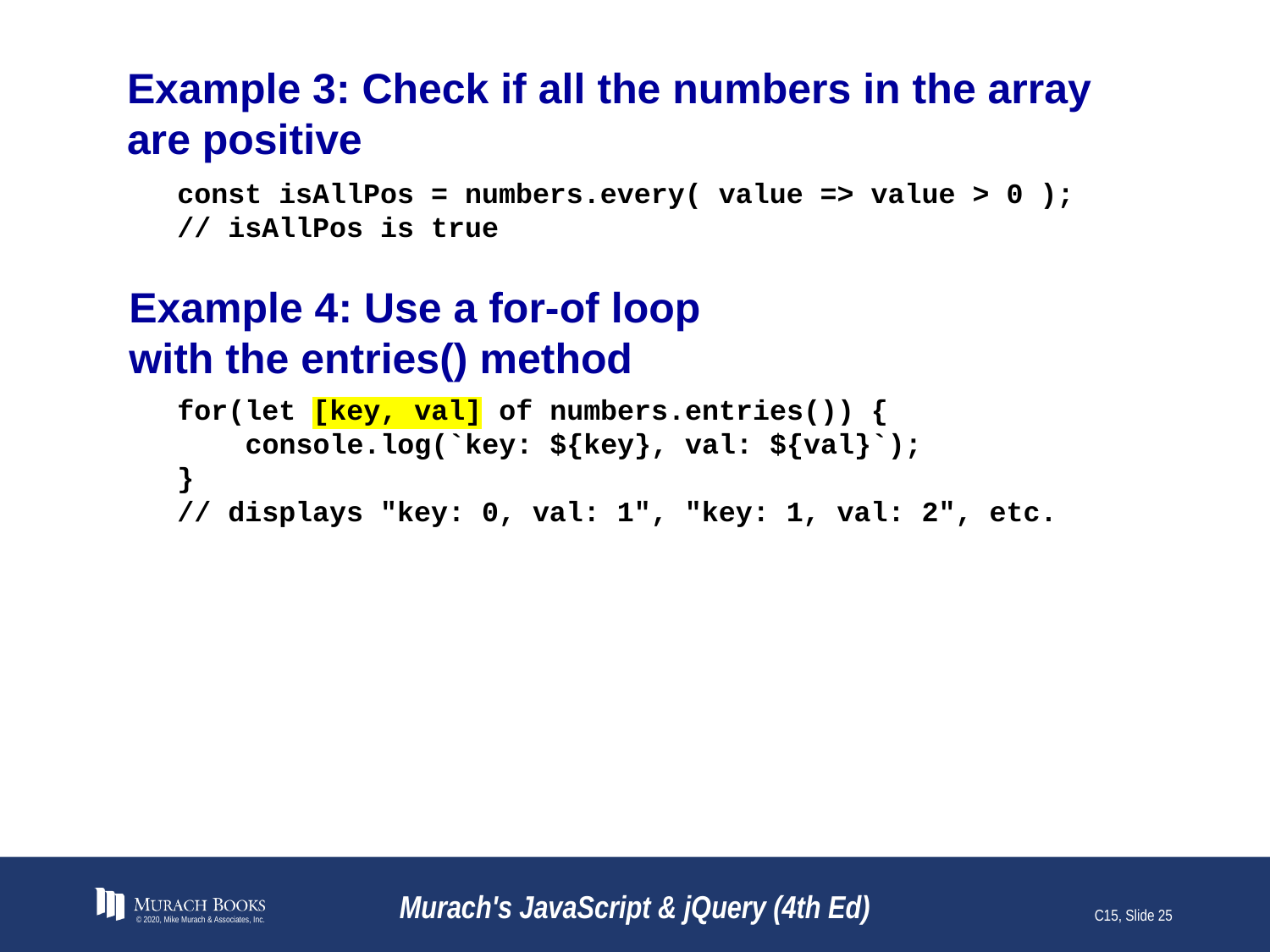

# Example 3: Check if all the numbers in the array are positive
const isAllPos = numbers.every( value => value > 0 );
// isAllPos is true
Example 4: Use a for-of loop
with the entries() method
for(let [key, val] of numbers.entries()) {
    console.log(`key: ${key}, val: ${val}`);
}
// displays "key: 0, val: 1", "key: 1, val: 2", etc.

© 2020, Mike Murach & Associates, Inc.
Murach's JavaScript & jQuery (4th Ed)

C15, Slide 25